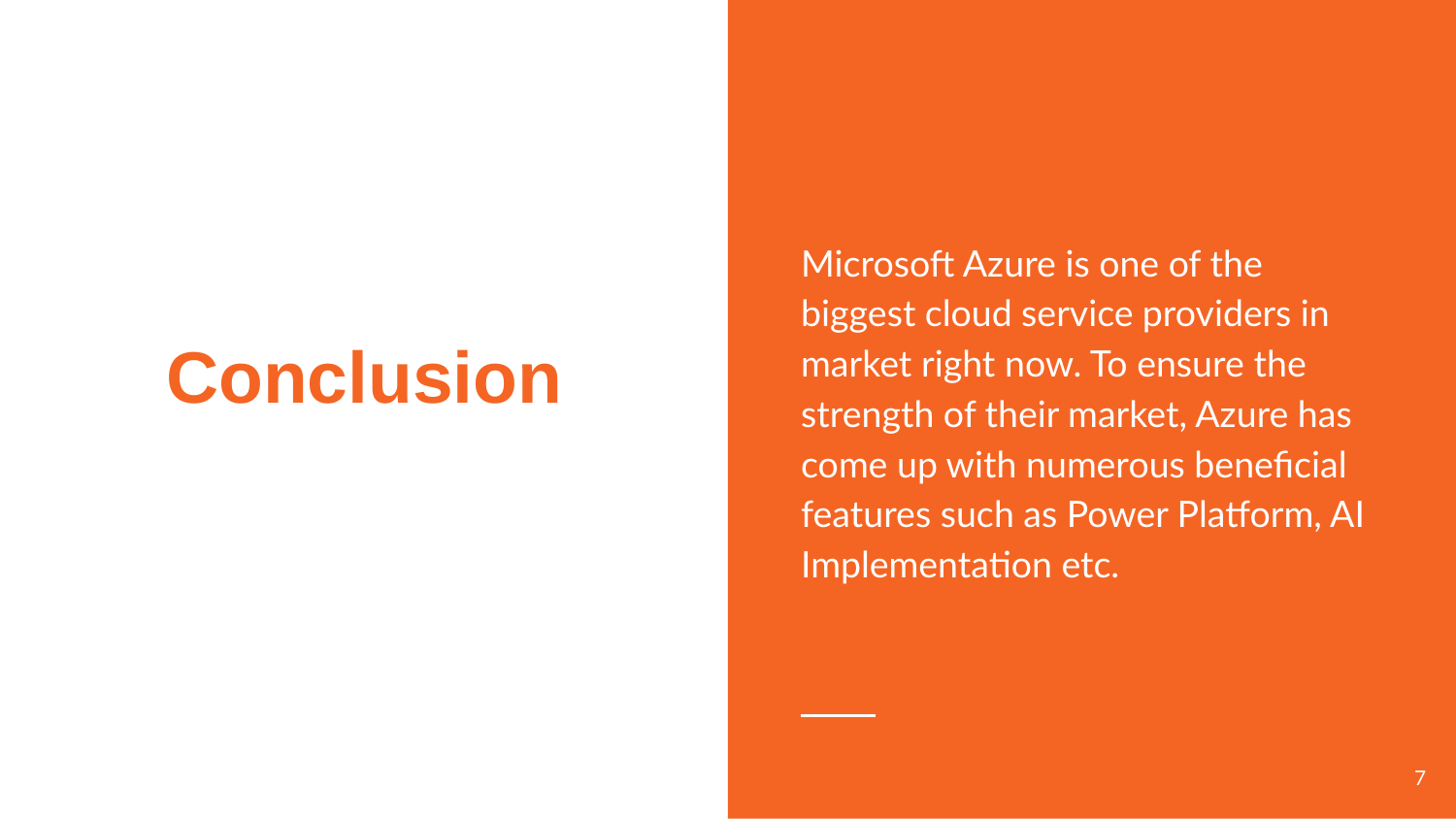

Microsoft Azure is one of the biggest cloud service providers in market right now. To ensure the strength of their market, Azure has come up with numerous beneficial features such as Power Platform, AI Implementation etc.
# Conclusion
7